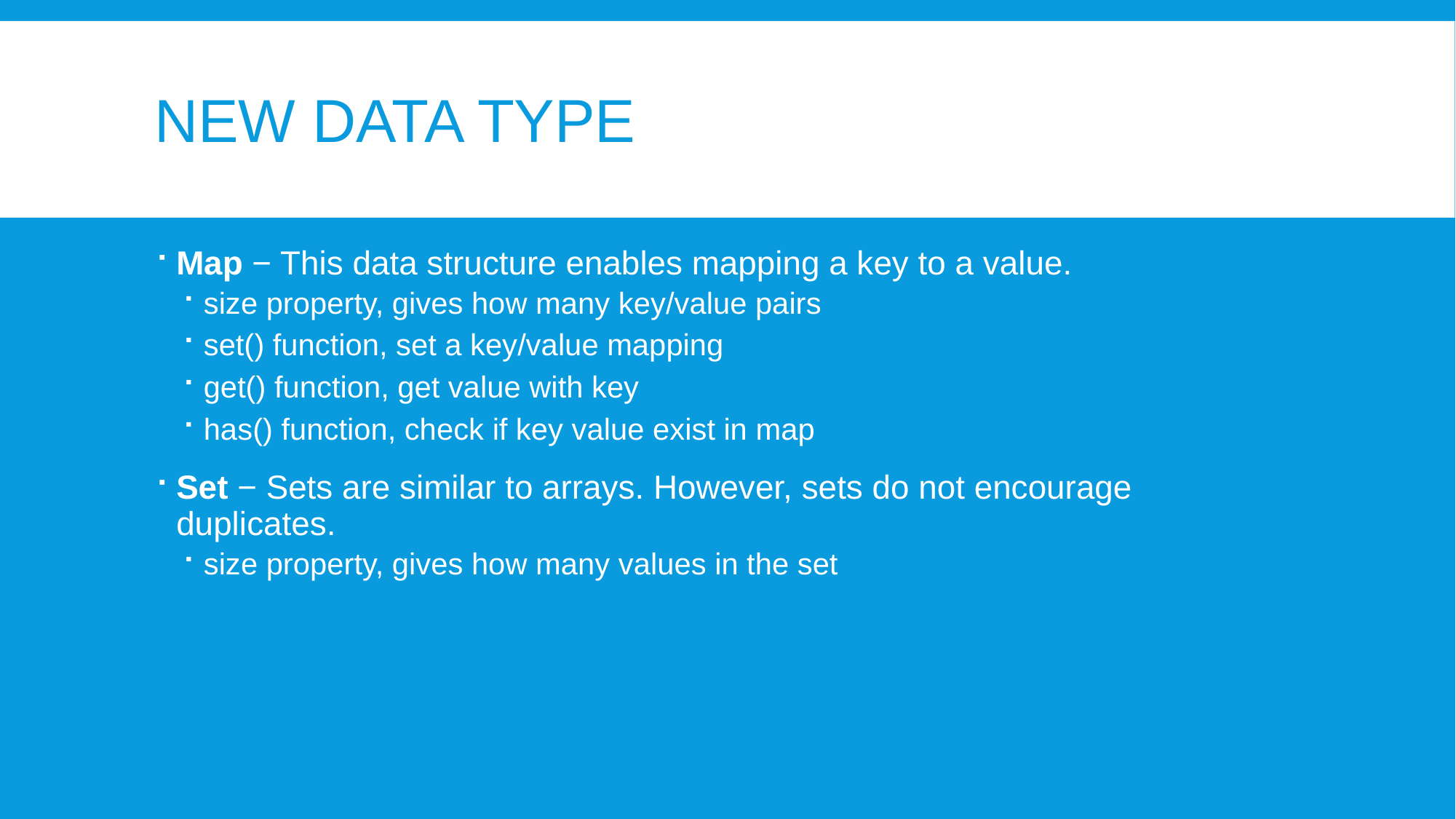

# New data type
Map − This data structure enables mapping a key to a value.
size property, gives how many key/value pairs
set() function, set a key/value mapping
get() function, get value with key
has() function, check if key value exist in map
Set − Sets are similar to arrays. However, sets do not encourage duplicates.
size property, gives how many values in the set